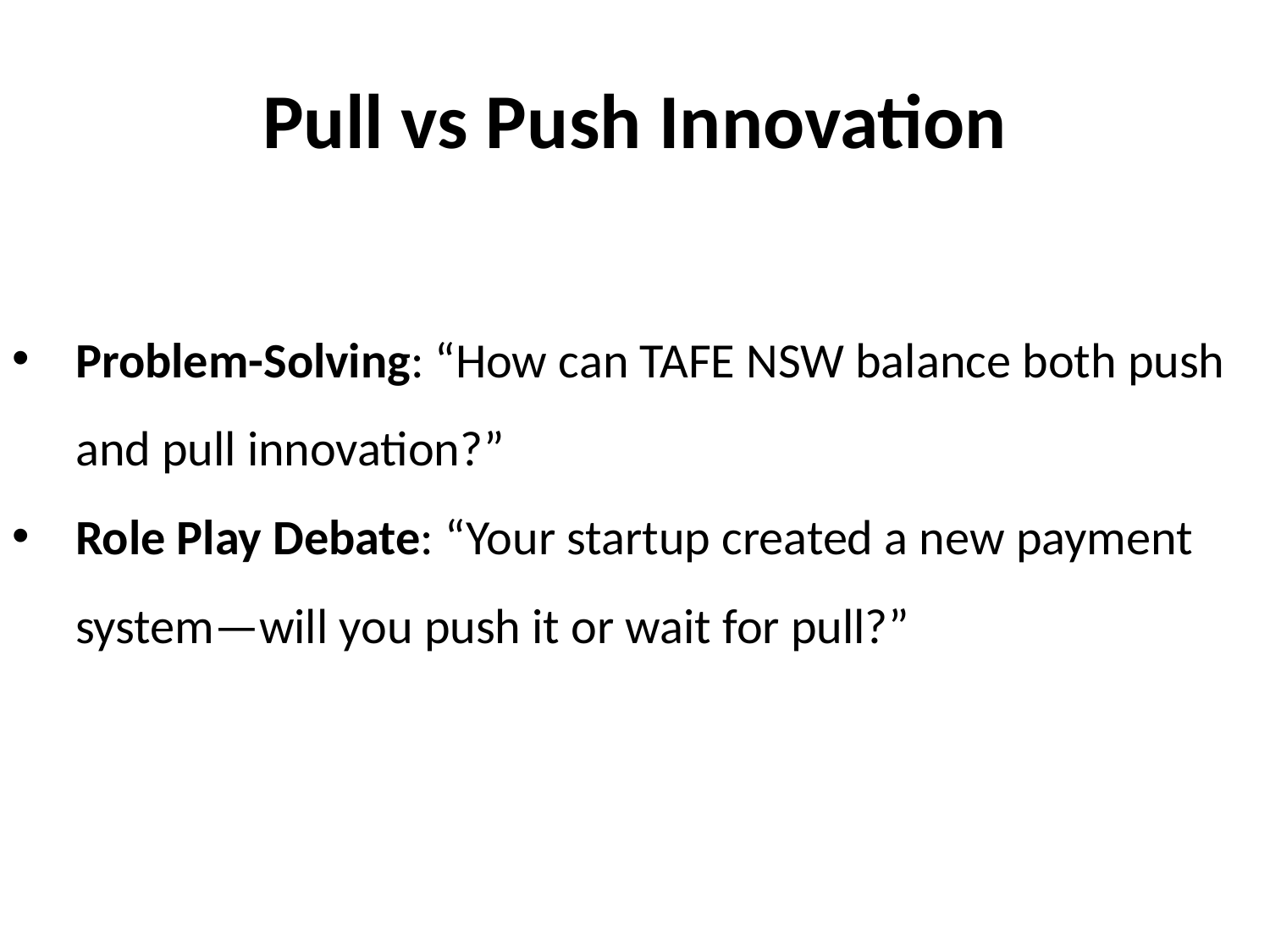

# Pull vs Push Innovation

Problem-Solving: “How can TAFE NSW balance both push and pull innovation?”
Role Play Debate: “Your startup created a new payment system—will you push it or wait for pull?”